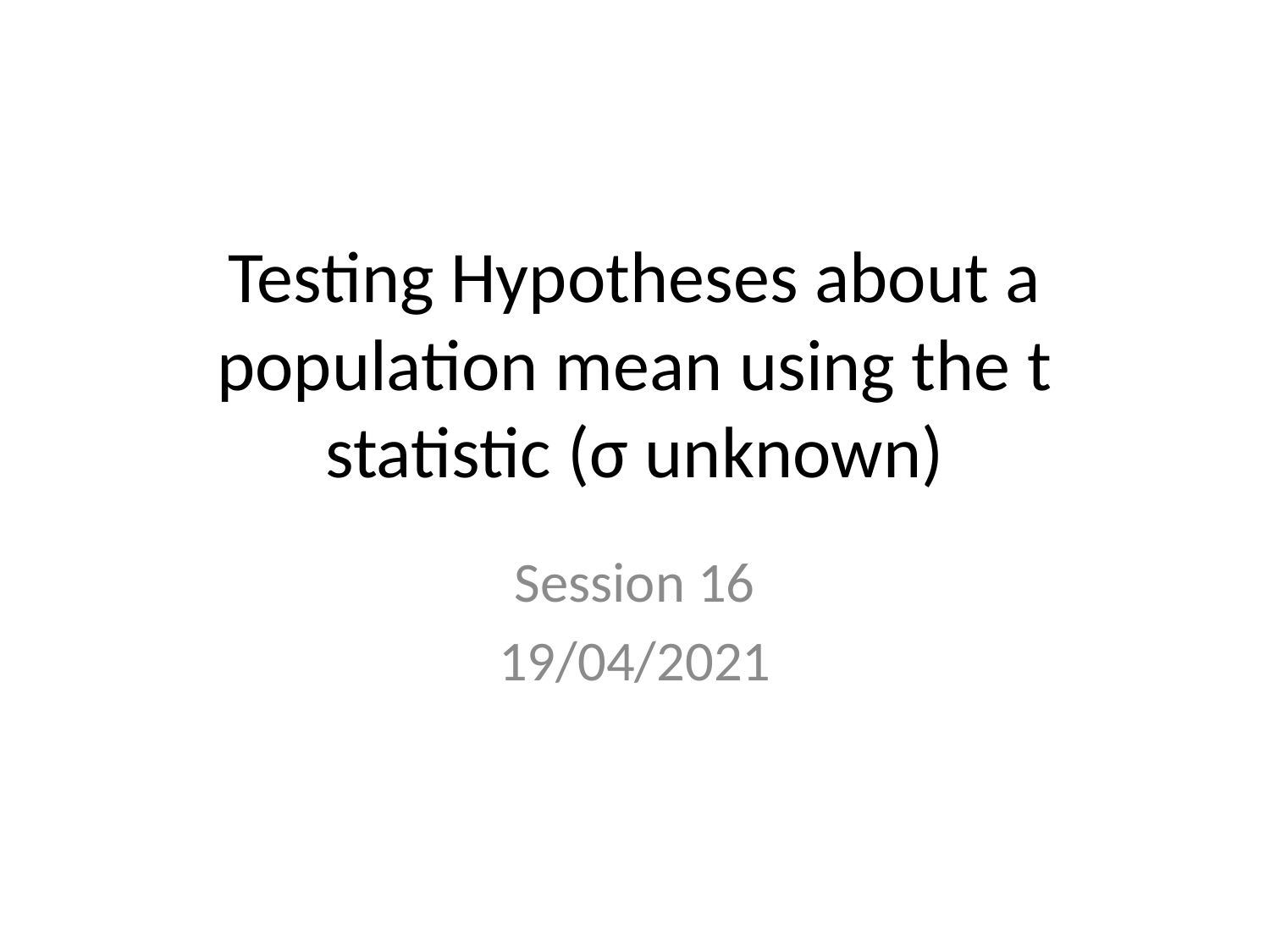

# Testing Hypotheses about a population mean using the t statistic (σ unknown)
Session 16
19/04/2021